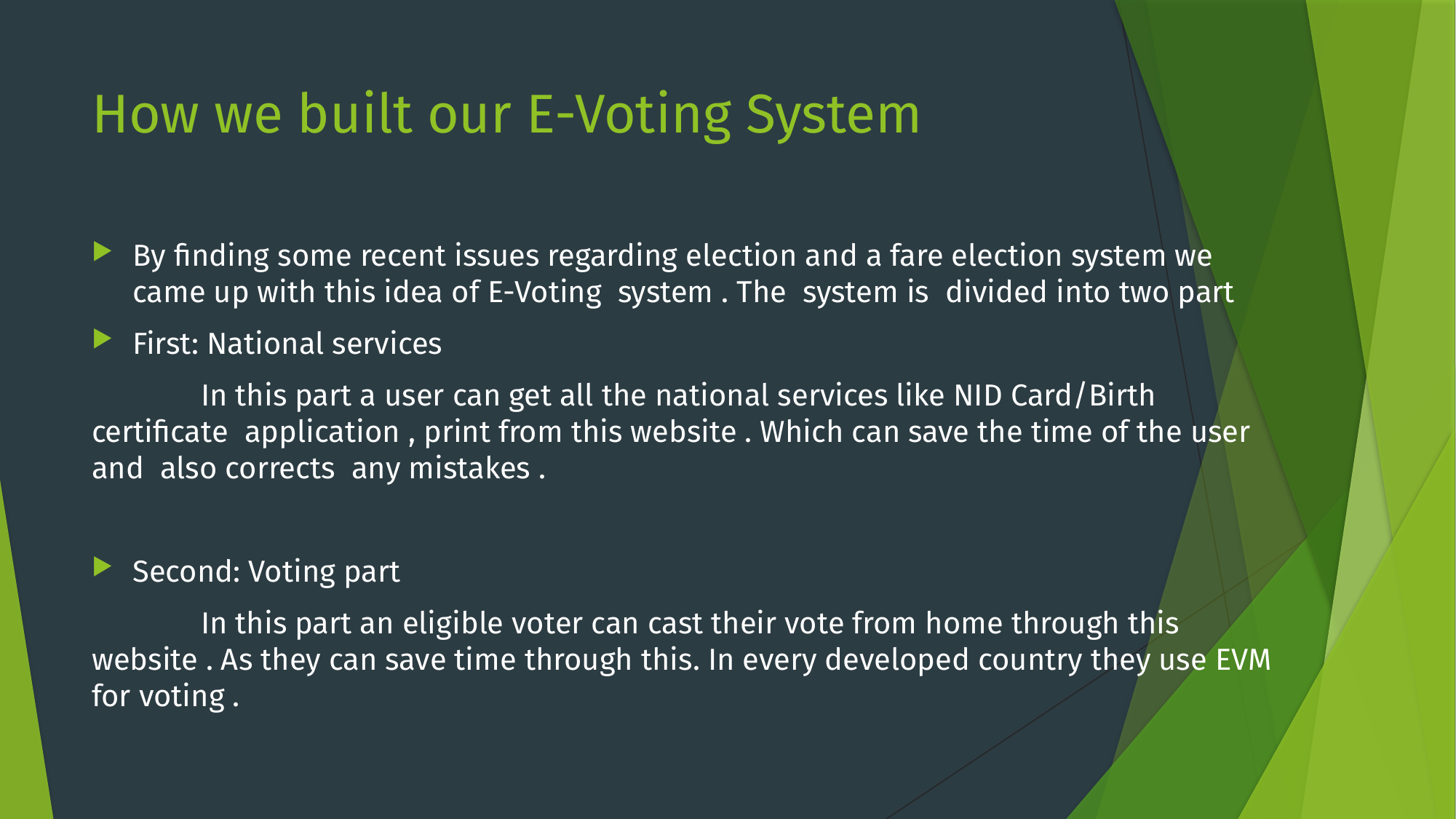

# How we built our E-Voting System
By finding some recent issues regarding election and a fare election system we came up with this idea of E-Voting  system . The  system is  divided into two part
First: National services
	In this part a user can get all the national services like NID Card/Birth certificate  application , print from this website . Which can save the time of the user and  also corrects  any mistakes .

Second: Voting part
     	In this part an eligible voter can cast their vote from home through this website . As they can save time through this. In every developed country they use EVM for voting .